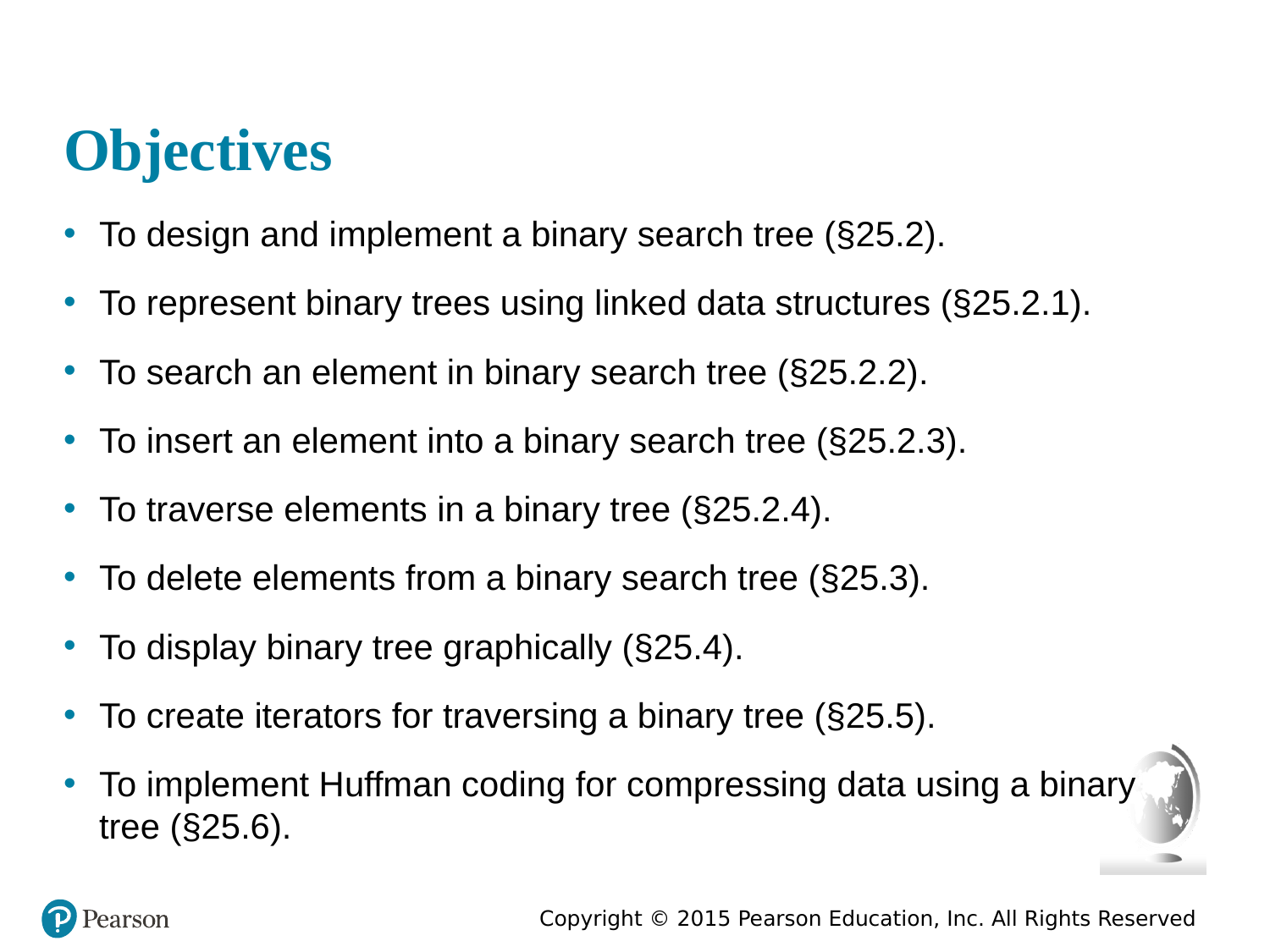

# Objectives
To design and implement a binary search tree (§25.2).
To represent binary trees using linked data structures (§25.2.1).
To search an element in binary search tree (§25.2.2).
To insert an element into a binary search tree (§25.2.3).
To traverse elements in a binary tree (§25.2.4).
To delete elements from a binary search tree (§25.3).
To display binary tree graphically (§25.4).
To create iterators for traversing a binary tree (§25.5).
To implement Huffman coding for compressing data using a binary tree (§25.6).